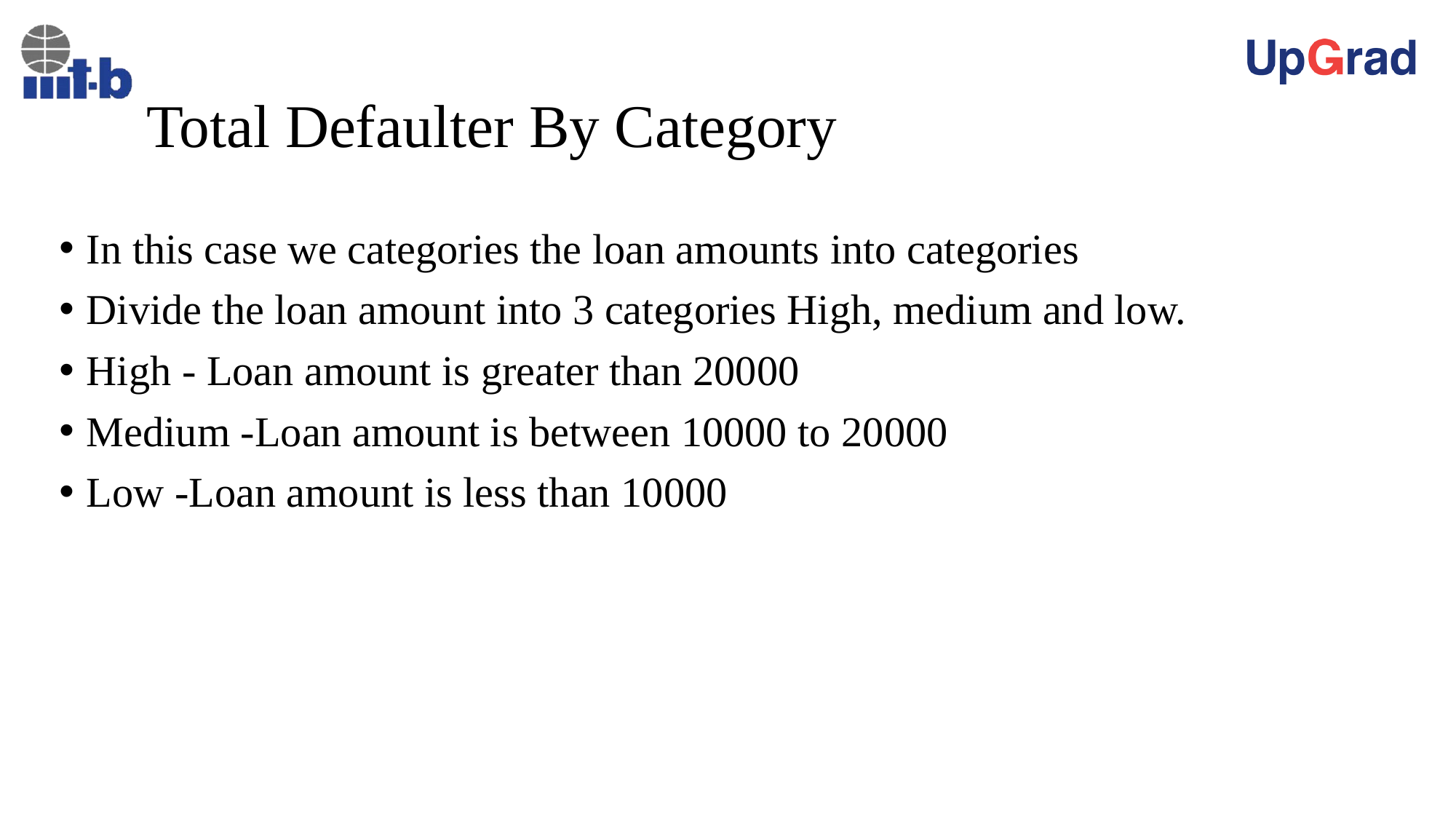

# Total Defaulter By Category
In this case we categories the loan amounts into categories
Divide the loan amount into 3 categories High, medium and low.
High - Loan amount is greater than 20000
Medium -Loan amount is between 10000 to 20000
Low -Loan amount is less than 10000